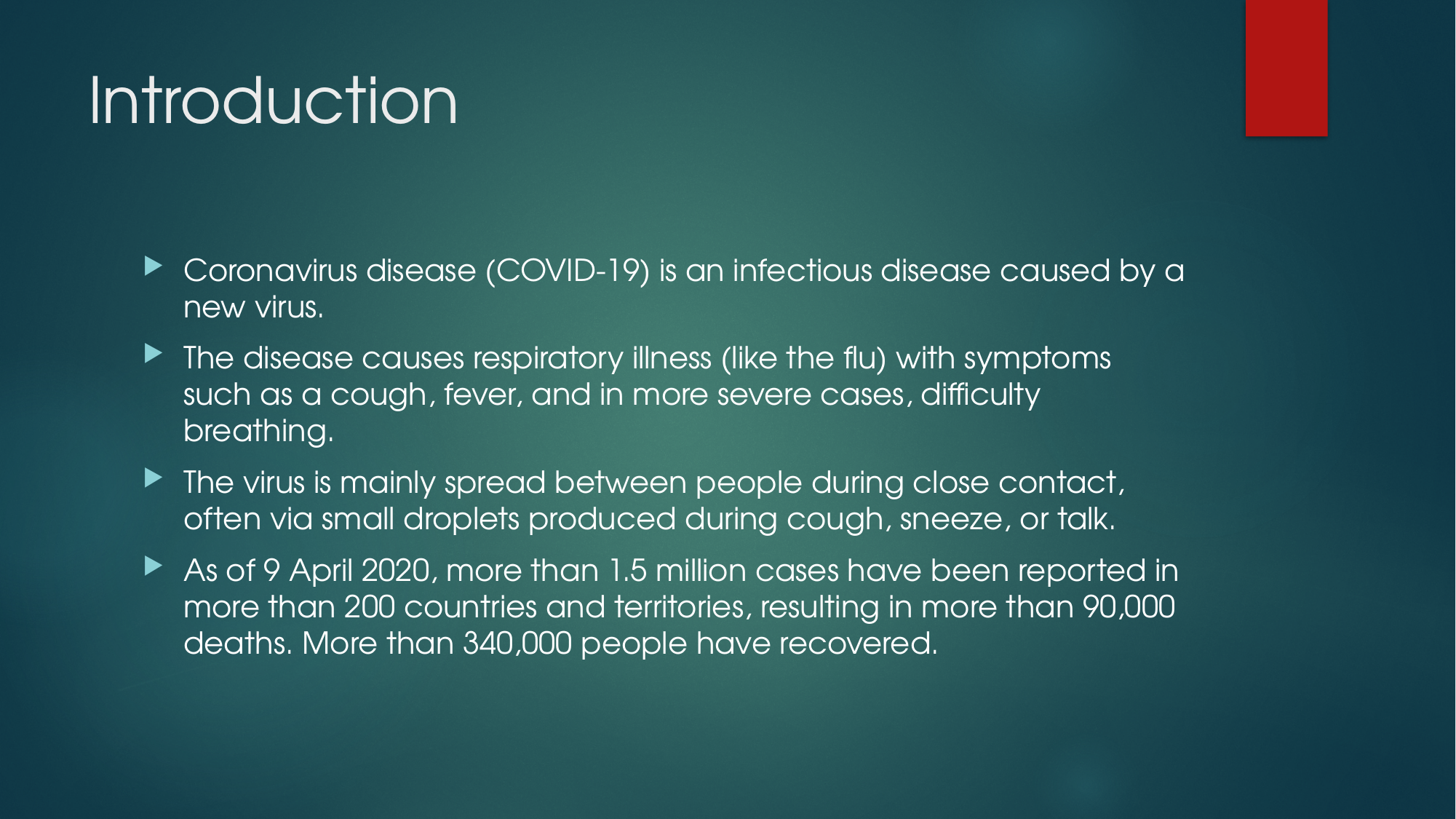

# Introduction
Coronavirus disease (COVID-19) is an infectious disease caused by a new virus.
The disease causes respiratory illness (like the flu) with symptoms such as a cough, fever, and in more severe cases, difficulty breathing.
The virus is mainly spread between people during close contact, often via small droplets produced during cough, sneeze, or talk.
As of 9 April 2020, more than 1.5 million cases have been reported in more than 200 countries and territories, resulting in more than 90,000 deaths. More than 340,000 people have recovered.